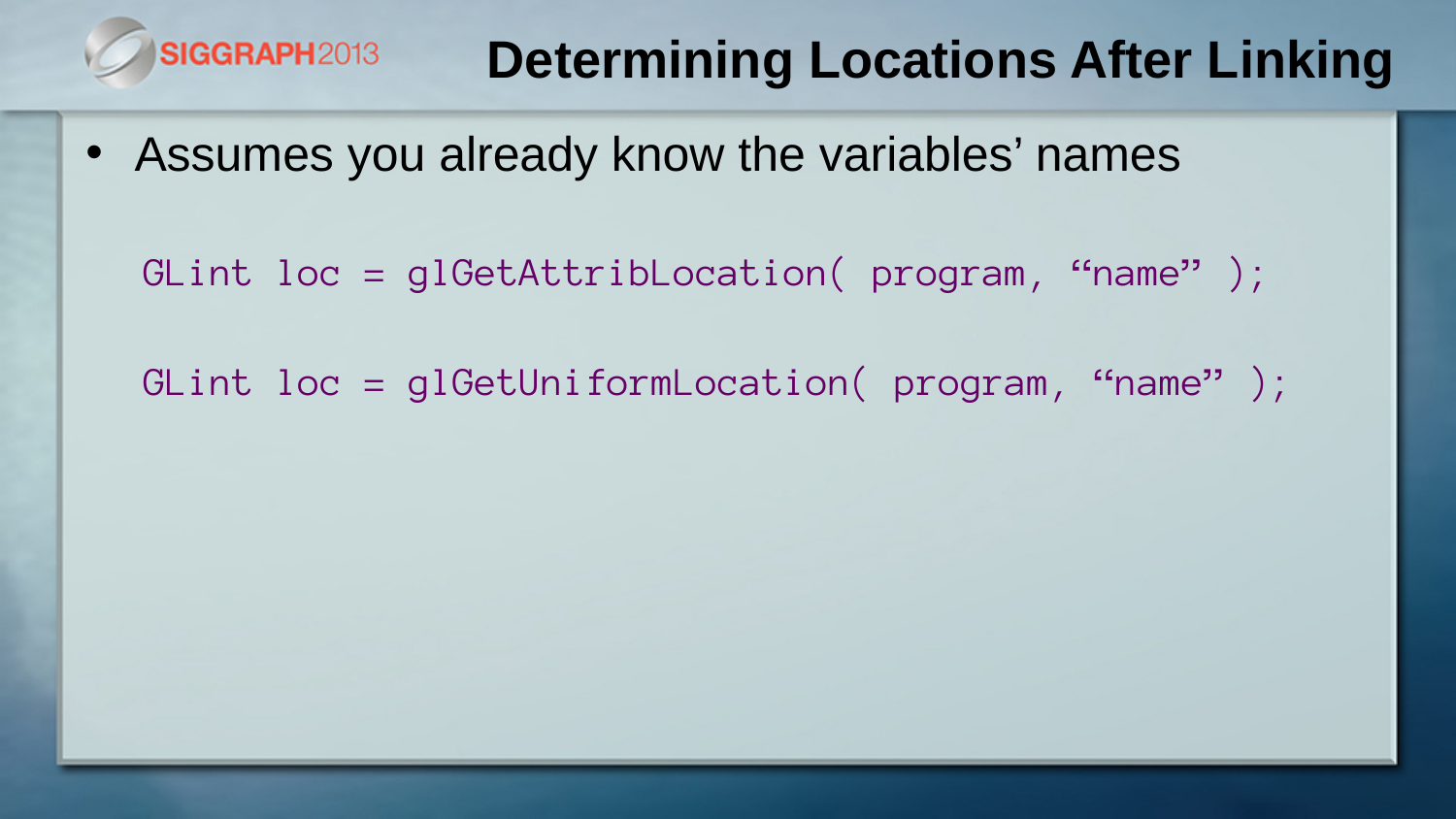

# Determining Locations After Linking
Assumes you already know the variables’ names
GLint loc = glGetAttribLocation( program, “name” );

GLint loc = glGetUniformLocation( program, “name” );